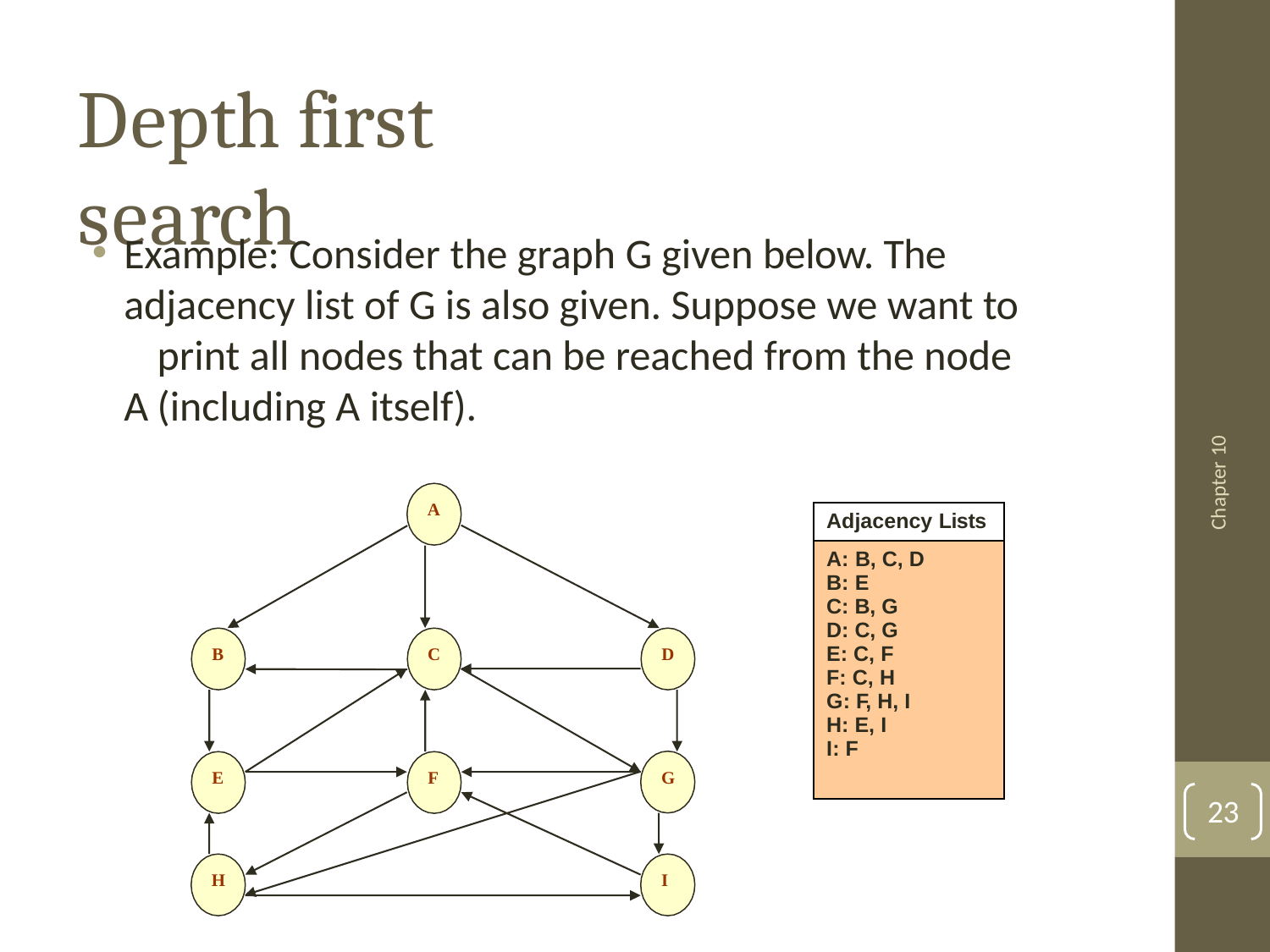

# Depth first search
Example: Consider the graph G given below. The 	adjacency list of G is also given. Suppose we want to 	print all nodes that can be reached from the node A 	(including A itself).
Chapter 10

A
| Adjacency Lists |
| --- |
| A: B, C, D B: E C: B, G D: C, G E: C, F F: C, H G: F, H, I H: E, I I: F |

B
C
D

G
E
F

23

H
I